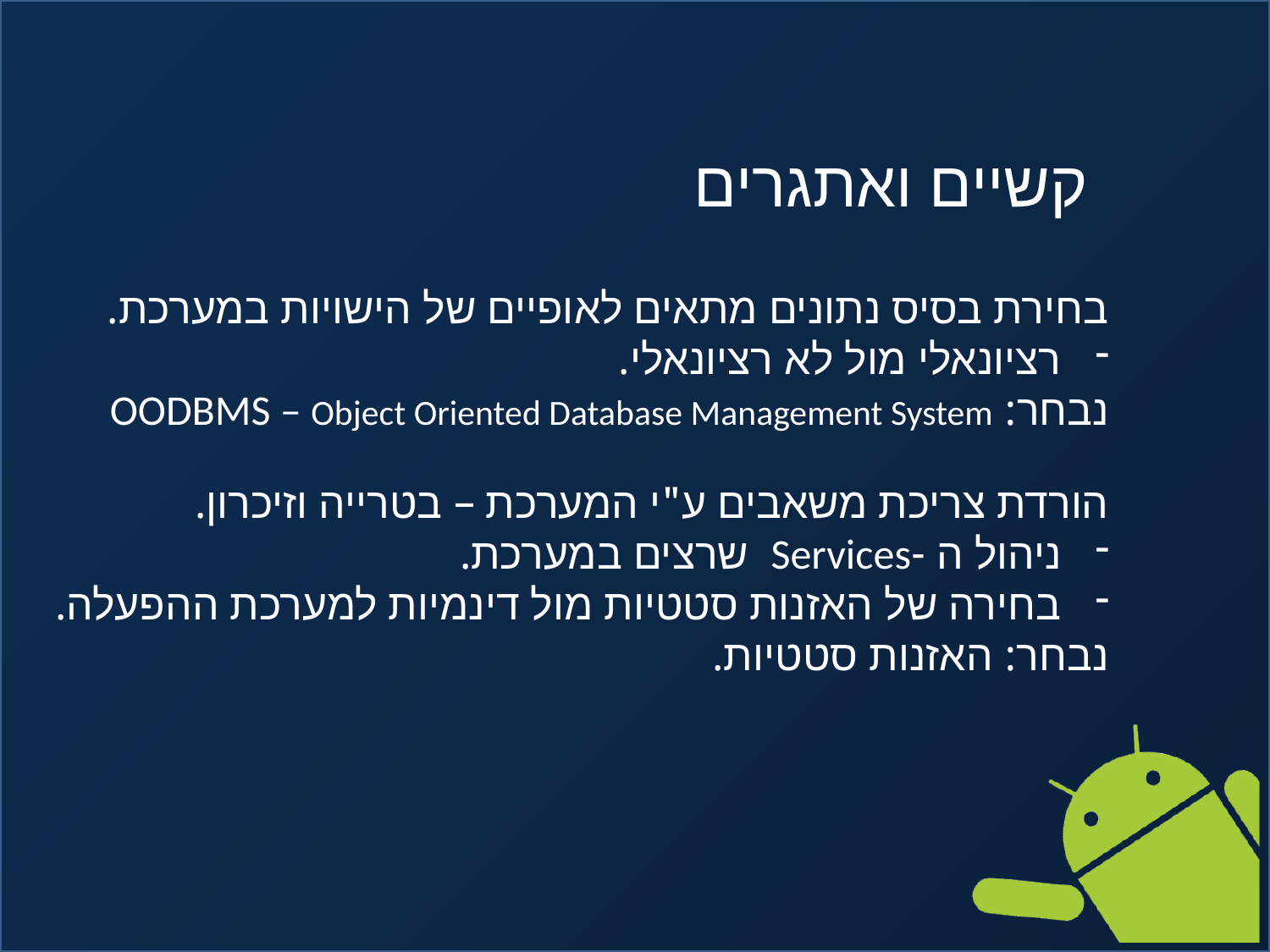

קשיים ואתגרים
בחירת בסיס נתונים מתאים לאופיים של הישויות במערכת.
רציונאלי מול לא רציונאלי.
נבחר: OODBMS – Object Oriented Database Management System

הורדת צריכת משאבים ע"י המערכת – בטרייה וזיכרון.
ניהול ה -Services  שרצים במערכת.
בחירה של האזנות סטטיות מול דינמיות למערכת ההפעלה.
נבחר: האזנות סטטיות.